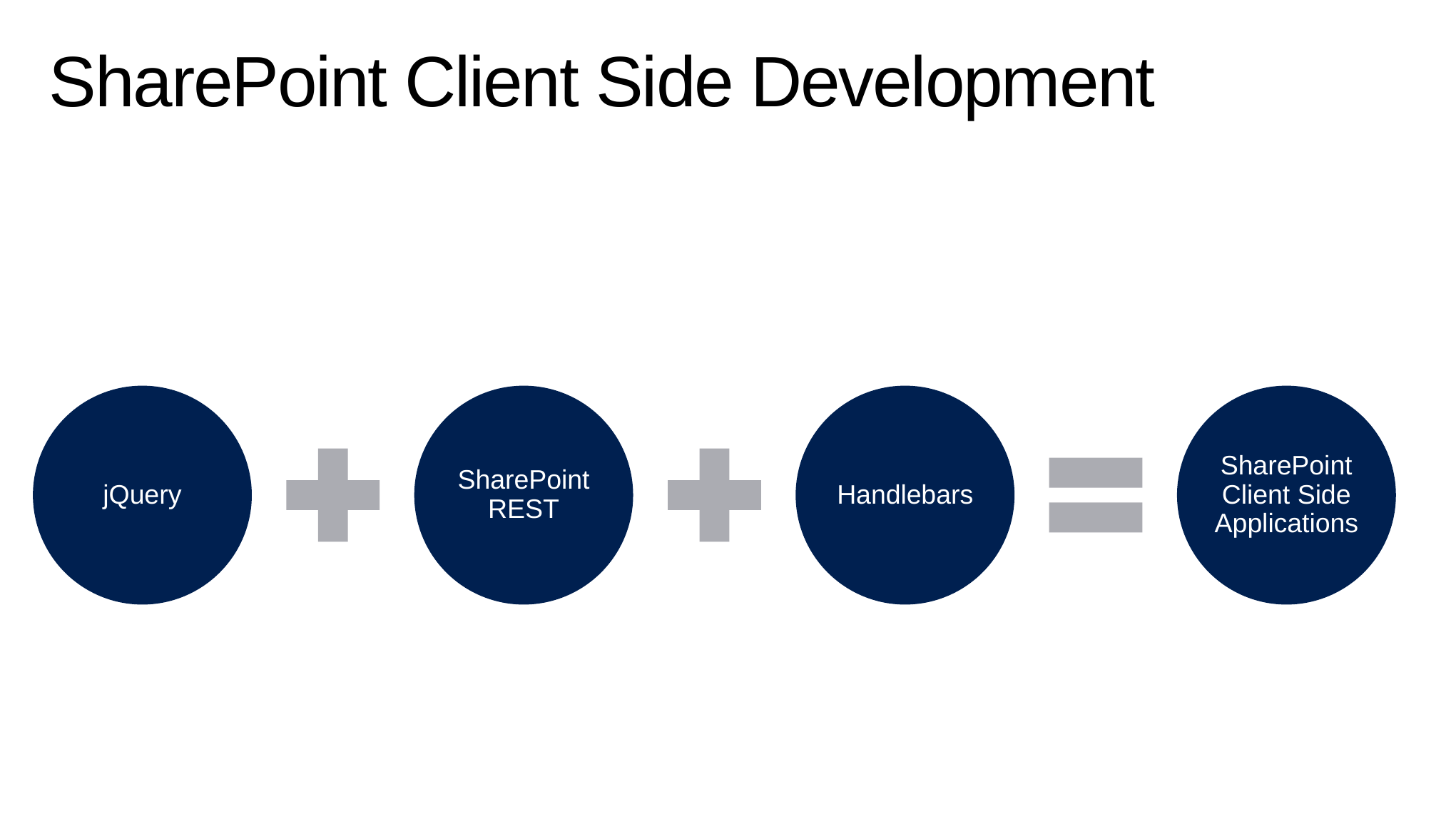

# SharePoint Client Side Development
jQuery

SharePoint REST

Handlebars

SharePoint
Client Side
Applications